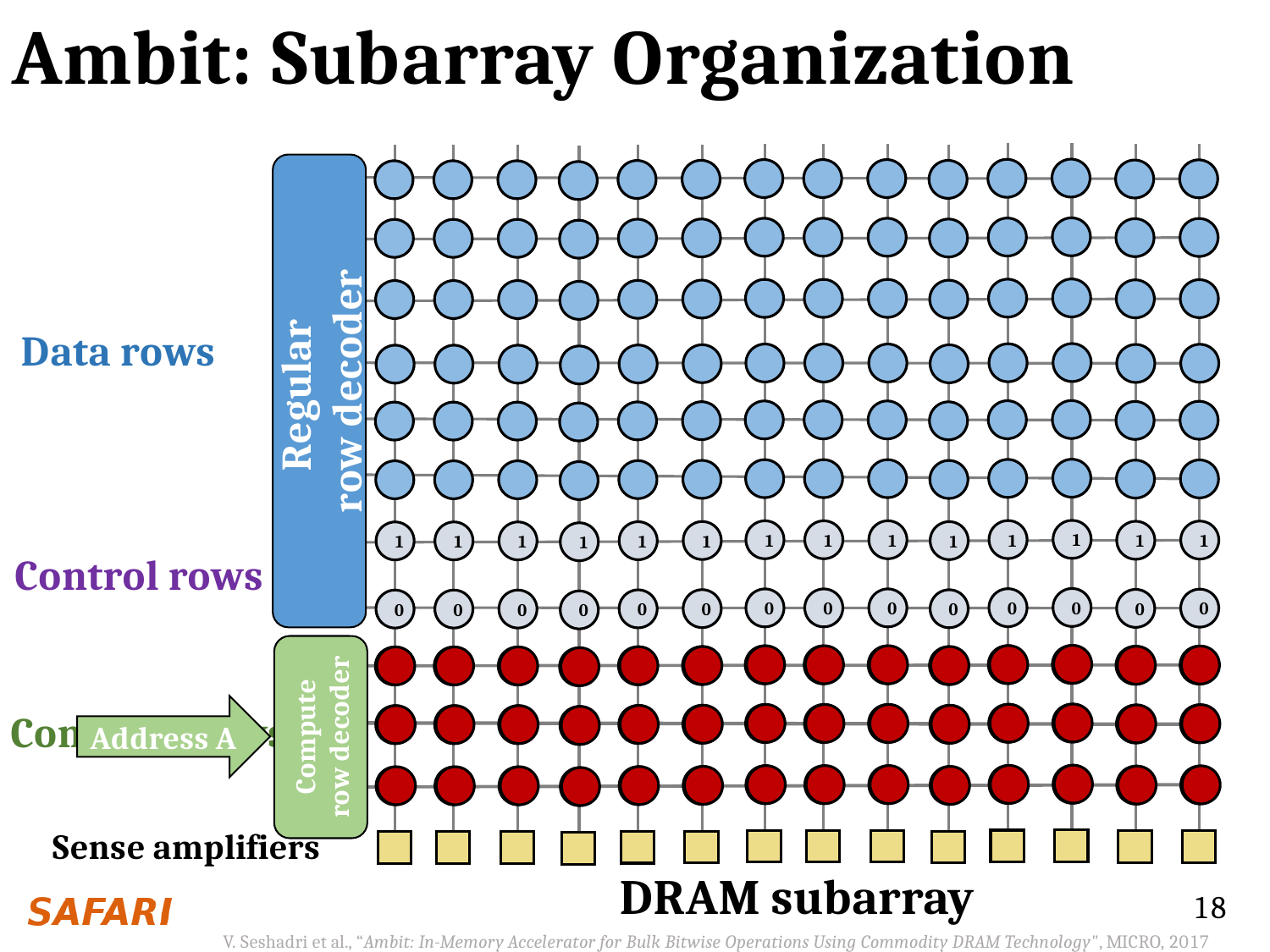

# Ambit: Subarray Organization
Regular
row decoder

Data rows

1
1
1
1
1
1
1
1
1
1
1
1
1
1
Control rows
0
0
0
0
0
0
0
0
0
0
0
0
0
0
Compute
row decoder

Address A
Compute rows

Sense amplifiers

DRAM subarray
18
V. Seshadri et al., “Ambit: In-Memory Accelerator for Bulk Bitwise Operations Using Commodity DRAM Technology", MICRO, 2017